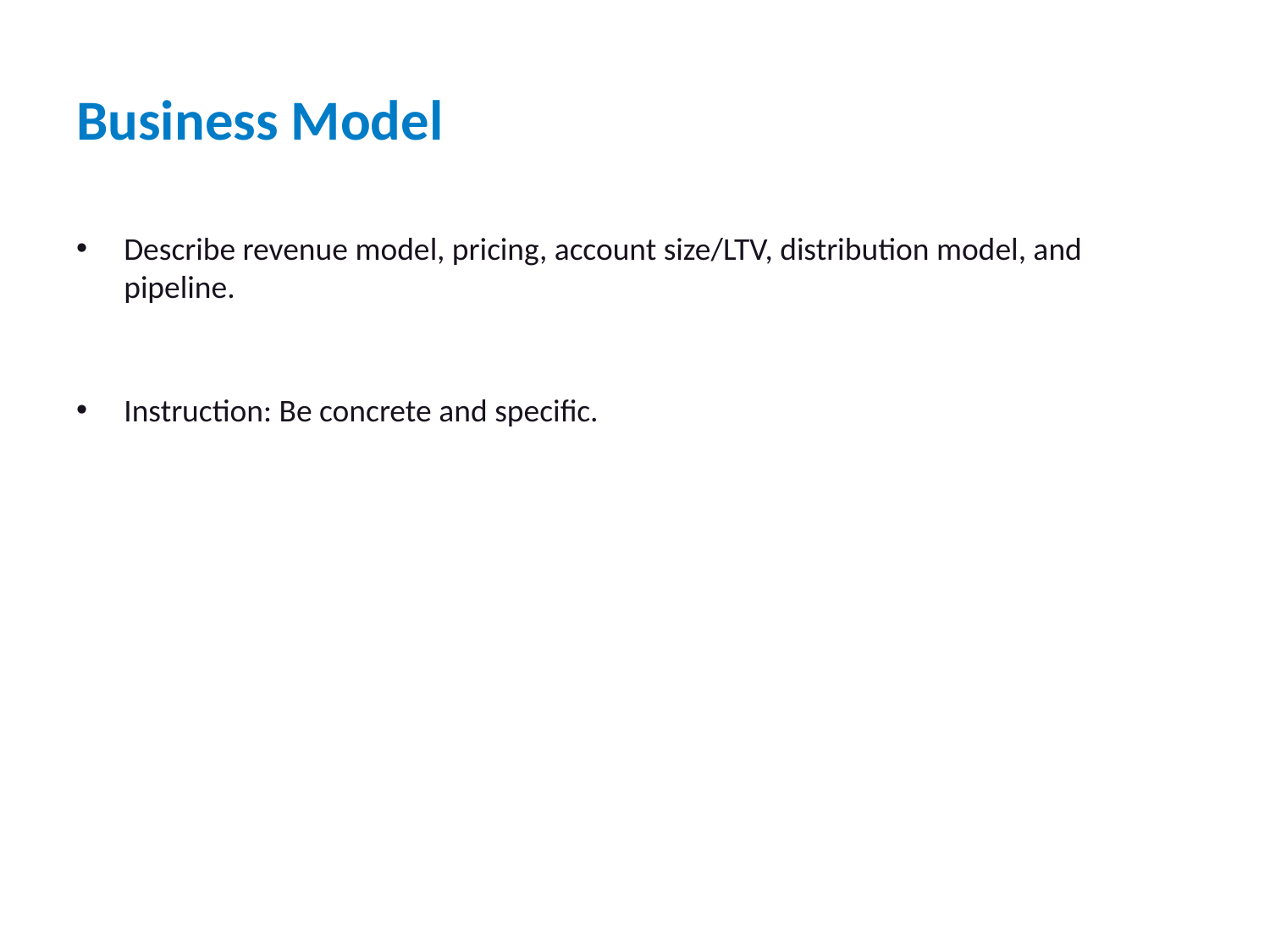

# Business Model
Describe revenue model, pricing, account size/LTV, distribution model, and pipeline.

Instruction: Be concrete and specific.